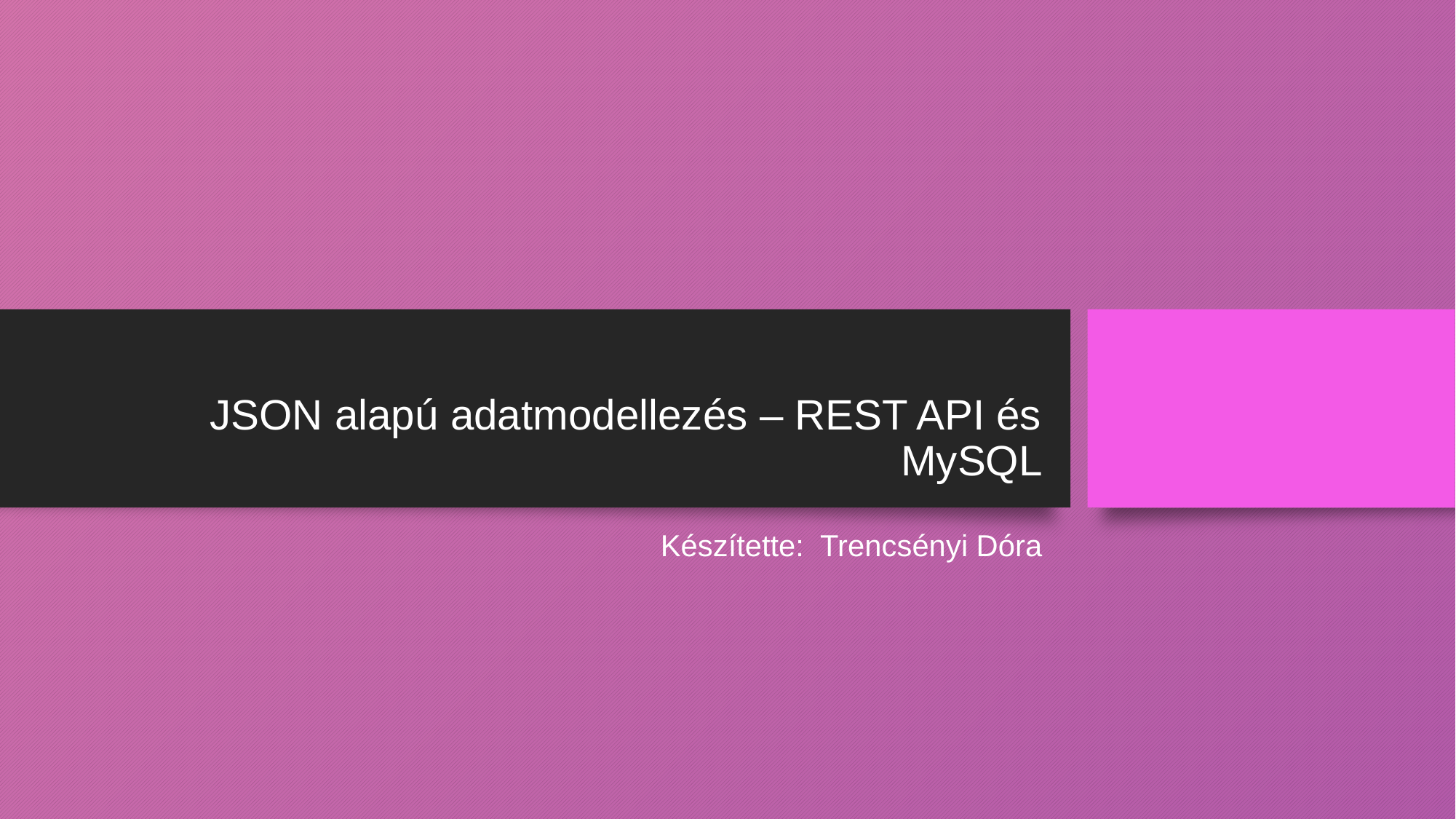

# JSON alapú adatmodellezés – REST API és MySQL
Készítette:  Trencsényi Dóra